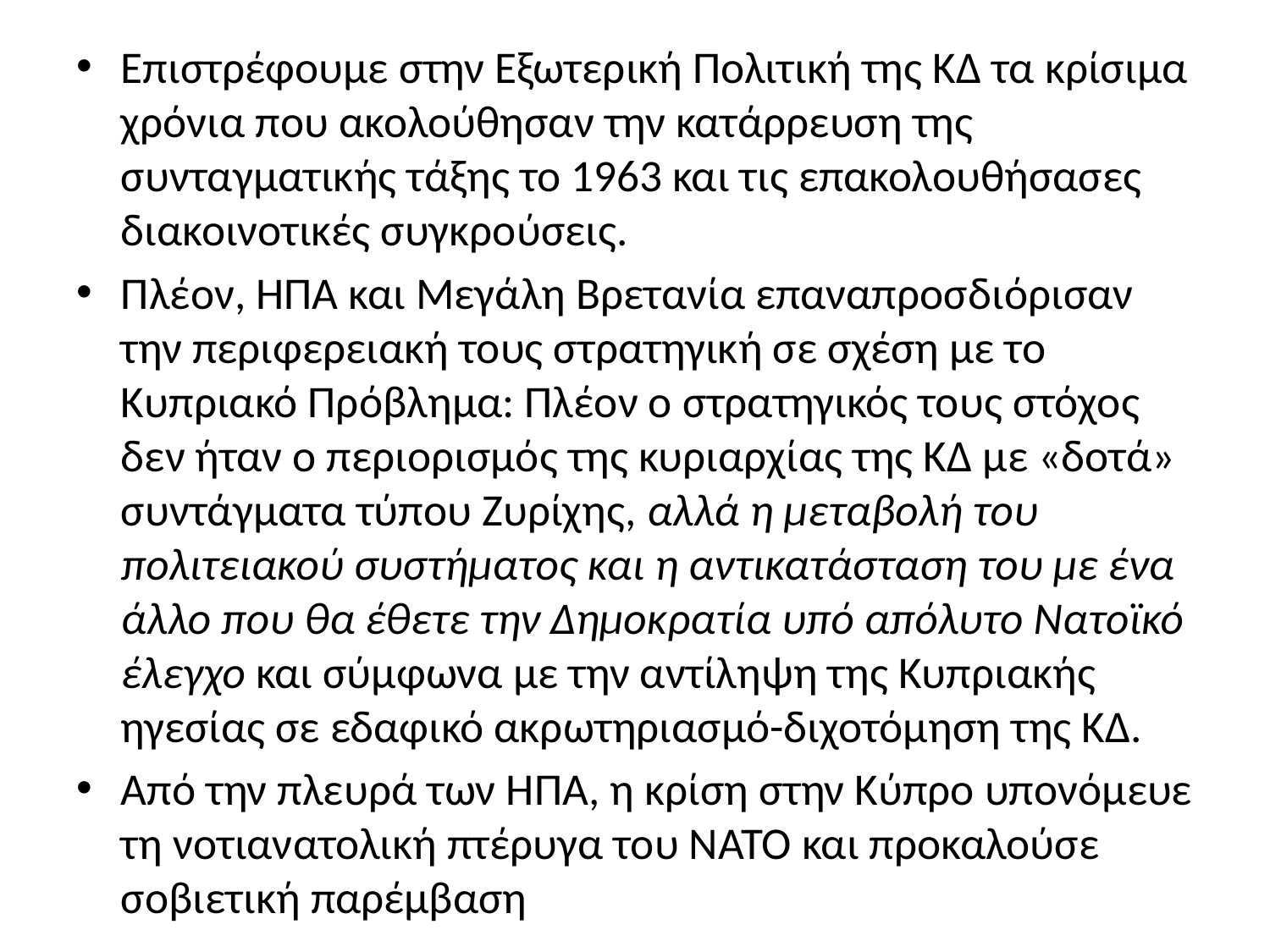

Eπιστρέφουμε στην Εξωτερική Πολιτική της ΚΔ τα κρίσιμα χρόνια που ακολούθησαν την κατάρρευση της συνταγματικής τάξης το 1963 και τις επακολουθήσασες διακοινοτικές συγκρούσεις.
Πλέον, ΗΠΑ και Μεγάλη Βρετανία επαναπροσδιόρισαν την περιφερειακή τους στρατηγική σε σχέση με το Κυπριακό Πρόβλημα: Πλέον ο στρατηγικός τους στόχος δεν ήταν ο περιορισμός της κυριαρχίας της ΚΔ με «δοτά» συντάγματα τύπου Ζυρίχης, αλλά η μεταβολή του πολιτειακού συστήματος και η αντικατάσταση του με ένα άλλο που θα έθετε την Δημοκρατία υπό απόλυτο Νατοϊκό έλεγχο και σύμφωνα με την αντίληψη της Κυπριακής ηγεσίας σε εδαφικό ακρωτηριασμό-διχοτόμηση της ΚΔ.
Από την πλευρά των ΗΠΑ, η κρίση στην Κύπρο υπονόμευε τη νοτιανατολική πτέρυγα του ΝΑΤΟ και προκαλούσε σοβιετική παρέμβαση